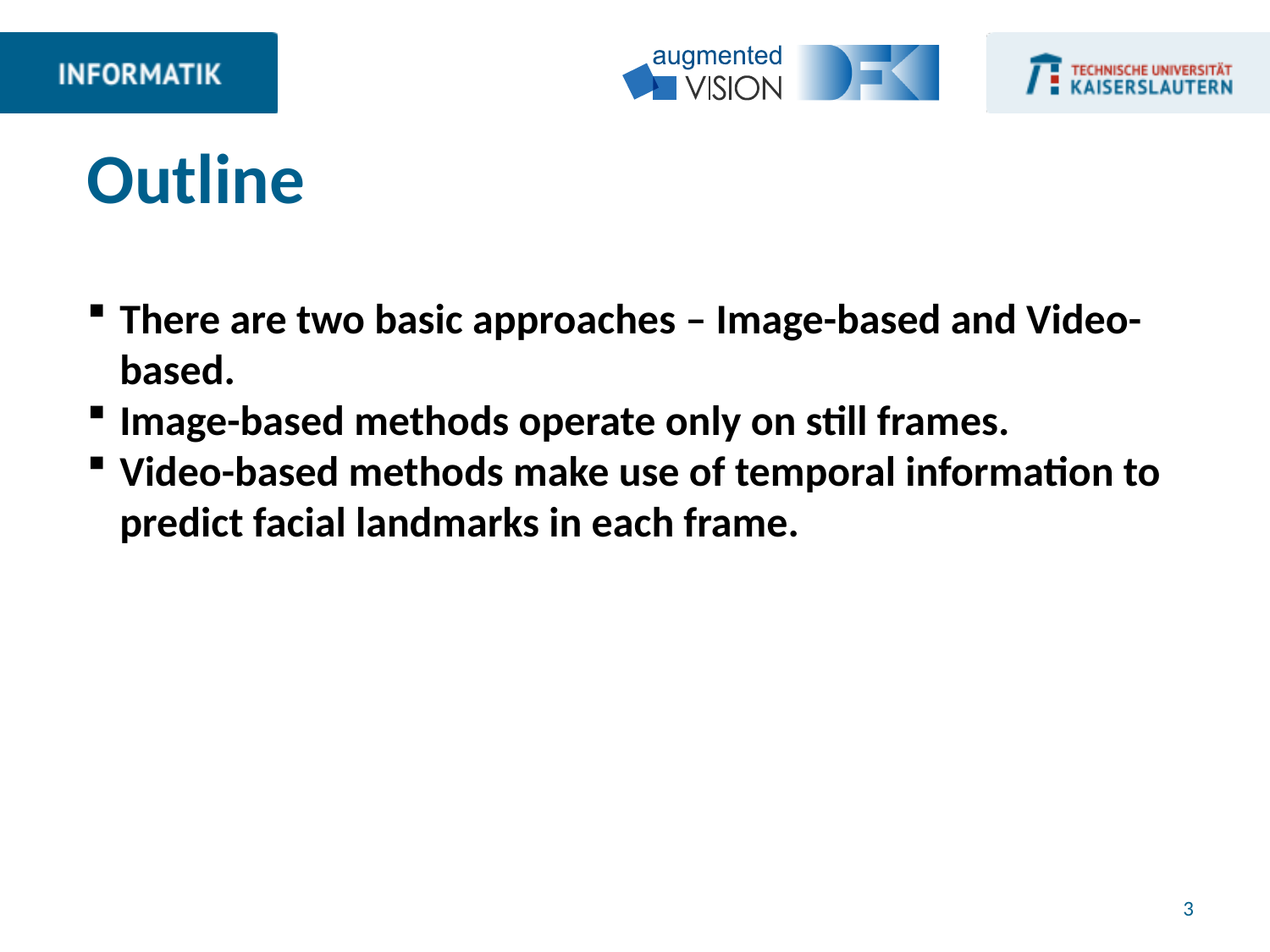

# Outline
There are two basic approaches – Image-based and Video-based.
Image-based methods operate only on still frames.
Video-based methods make use of temporal information to predict facial landmarks in each frame.
3